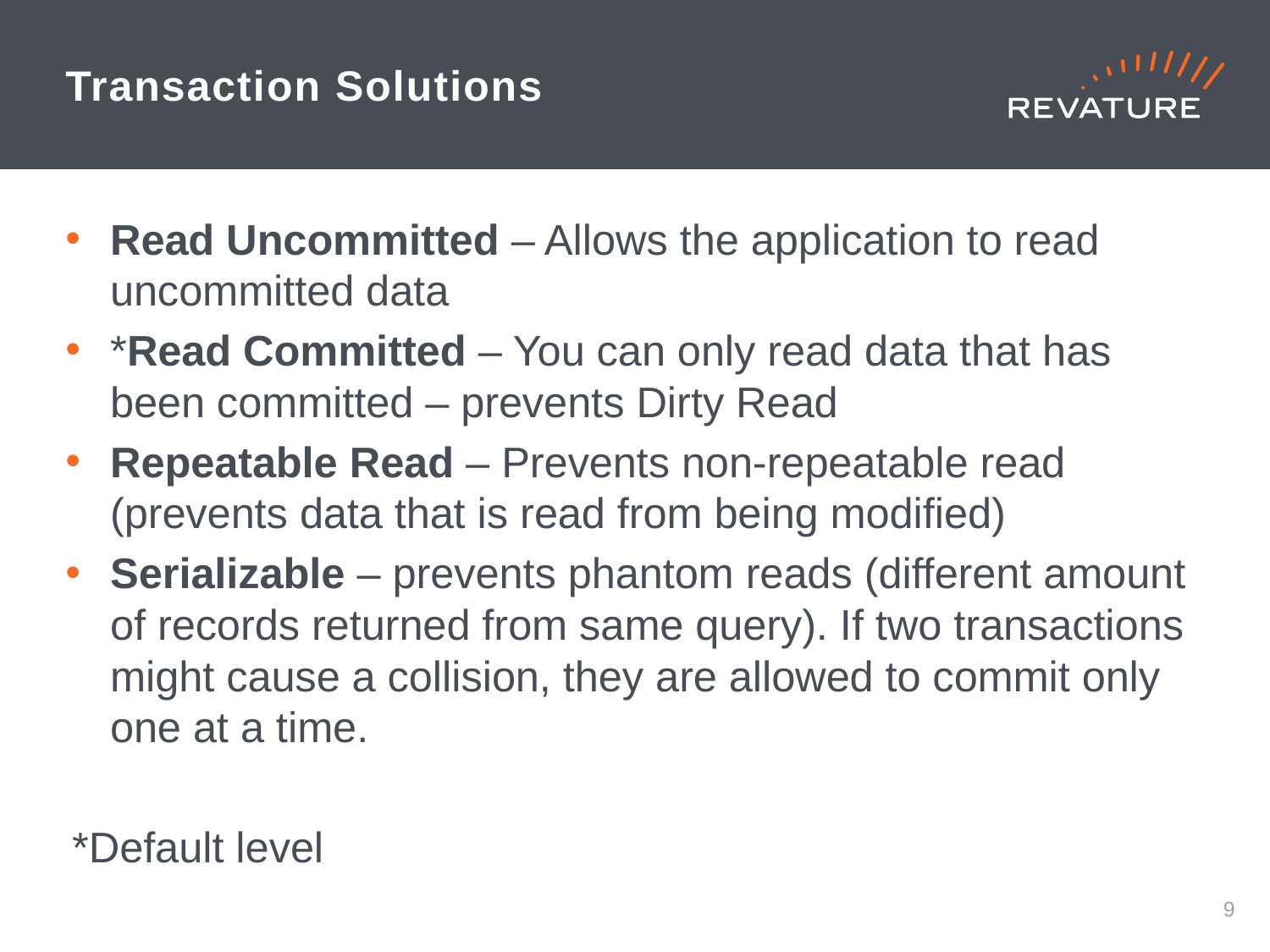

# Transaction Solutions
Read Uncommitted – Allows the application to read uncommitted data
*Read Committed – You can only read data that has been committed – prevents Dirty Read
Repeatable Read – Prevents non-repeatable read (prevents data that is read from being modified)
Serializable – prevents phantom reads (different amount of records returned from same query). If two transactions might cause a collision, they are allowed to commit only one at a time.

*Default level

9